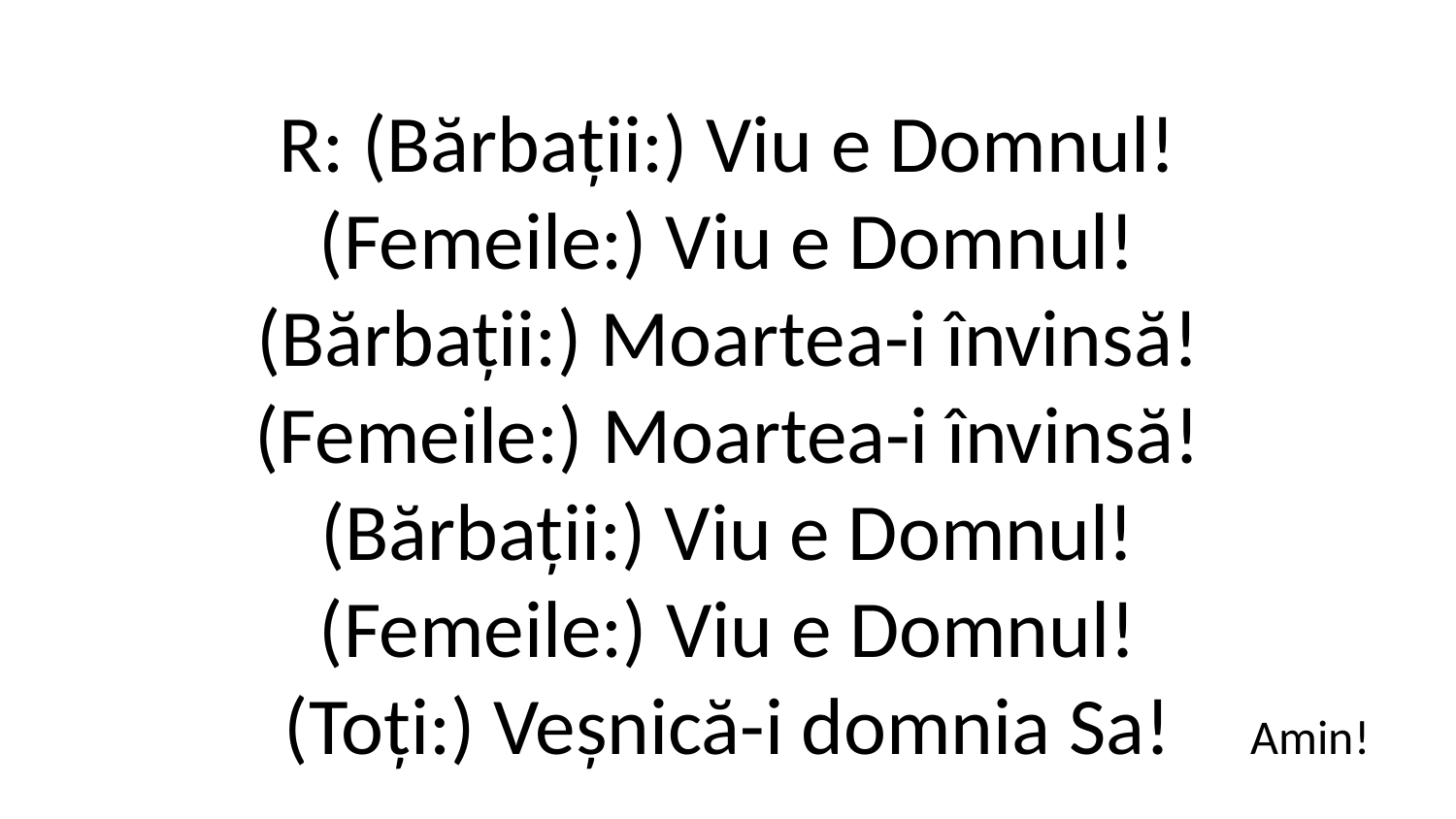

R: (Bărbații:) Viu e Domnul!
(Femeile:) Viu e Domnul!
(Bărbații:) Moartea-i învinsă!
(Femeile:) Moartea-i învinsă!
(Bărbații:) Viu e Domnul!
(Femeile:) Viu e Domnul!
(Toți:) Veșnică-i domnia Sa!

Amin!